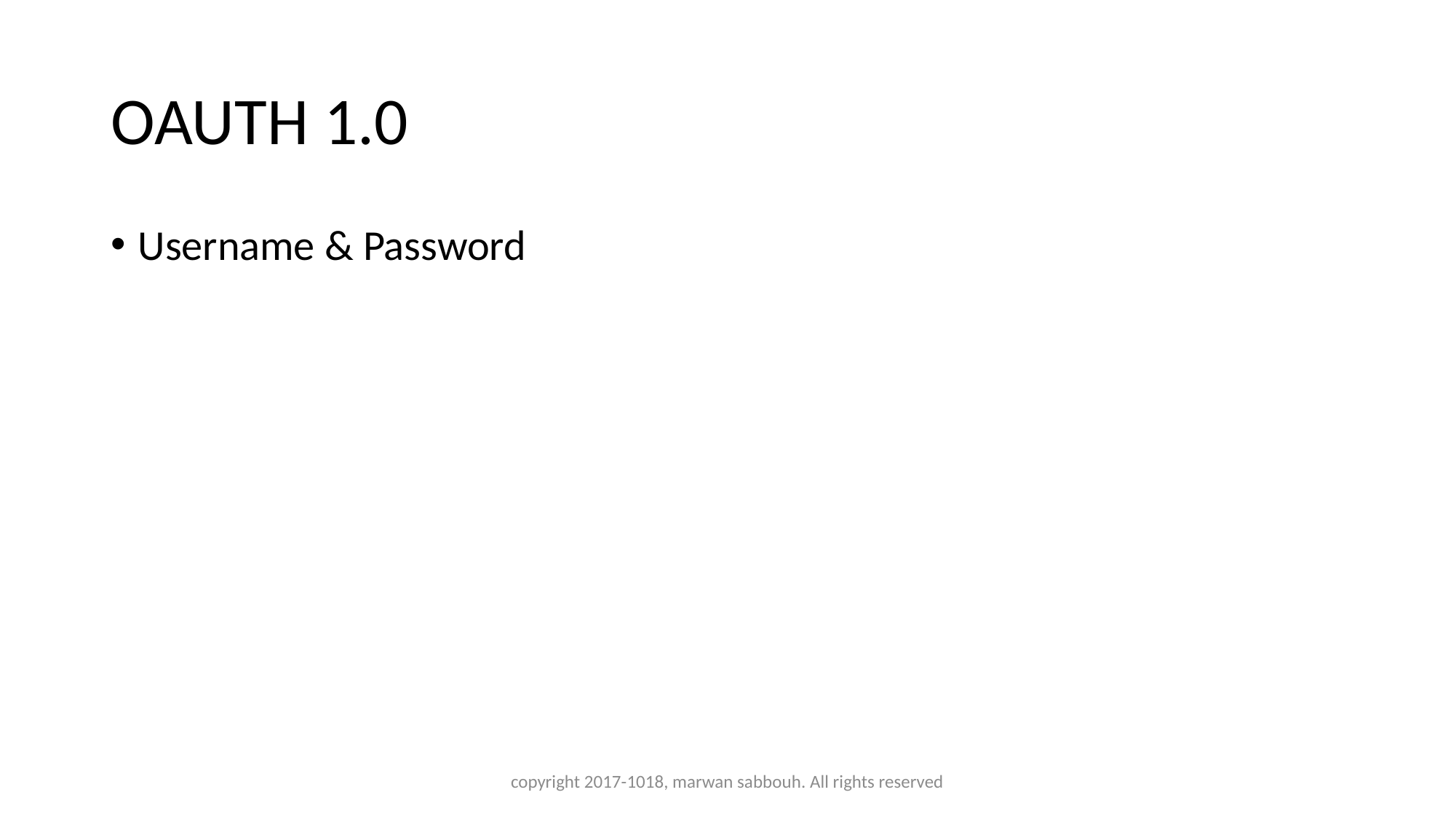

# OAUTH 1.0
Username & Password
copyright 2017-1018, marwan sabbouh. All rights reserved